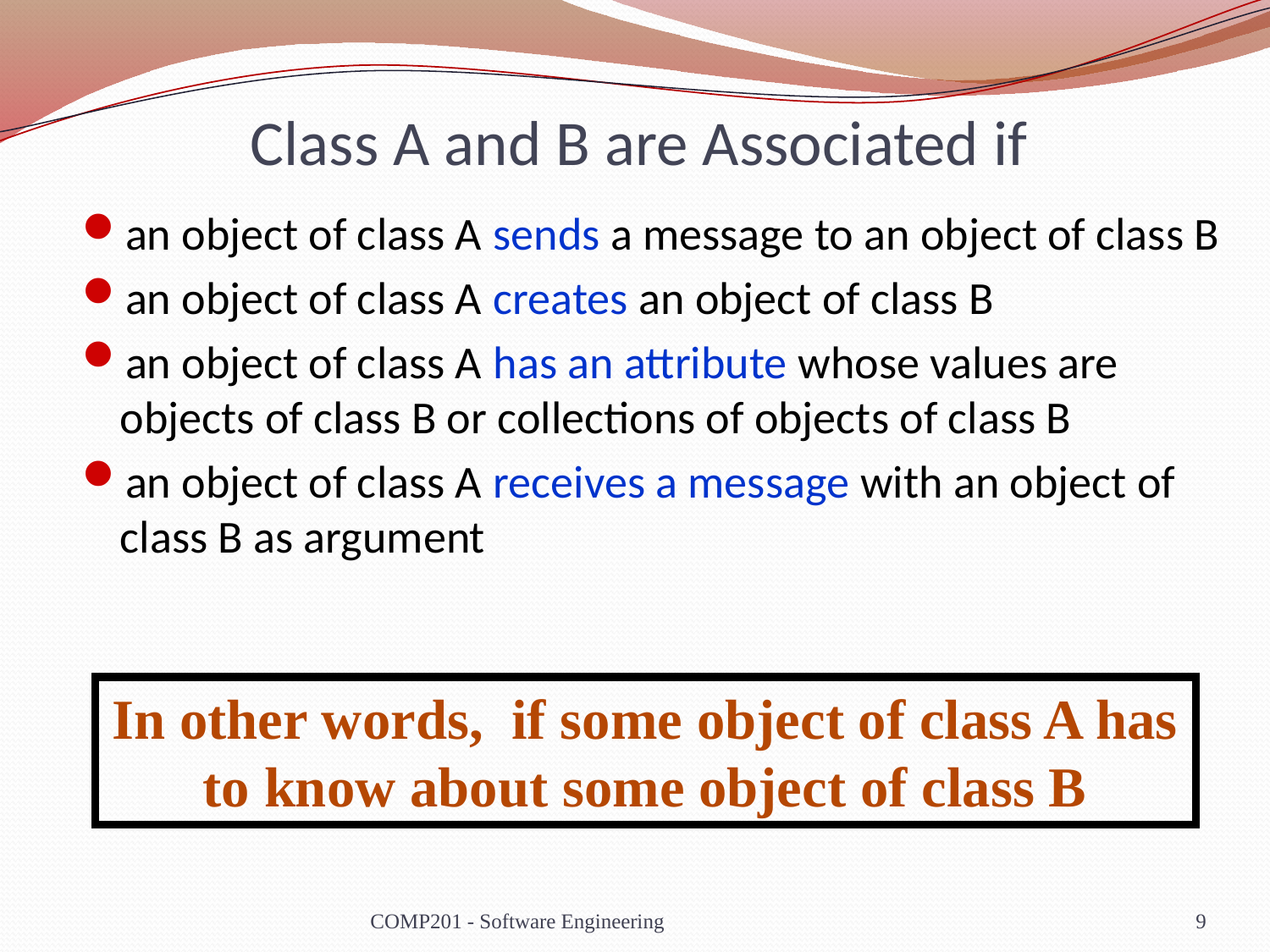

# Class A and B are Associated if
an object of class A sends a message to an object of class B
an object of class A creates an object of class B
an object of class A has an attribute whose values are objects of class B or collections of objects of class B
an object of class A receives a message with an object of class B as argument
In other words,  if some object of class A has to know about some object of class B
COMP201 - Software Engineering
9